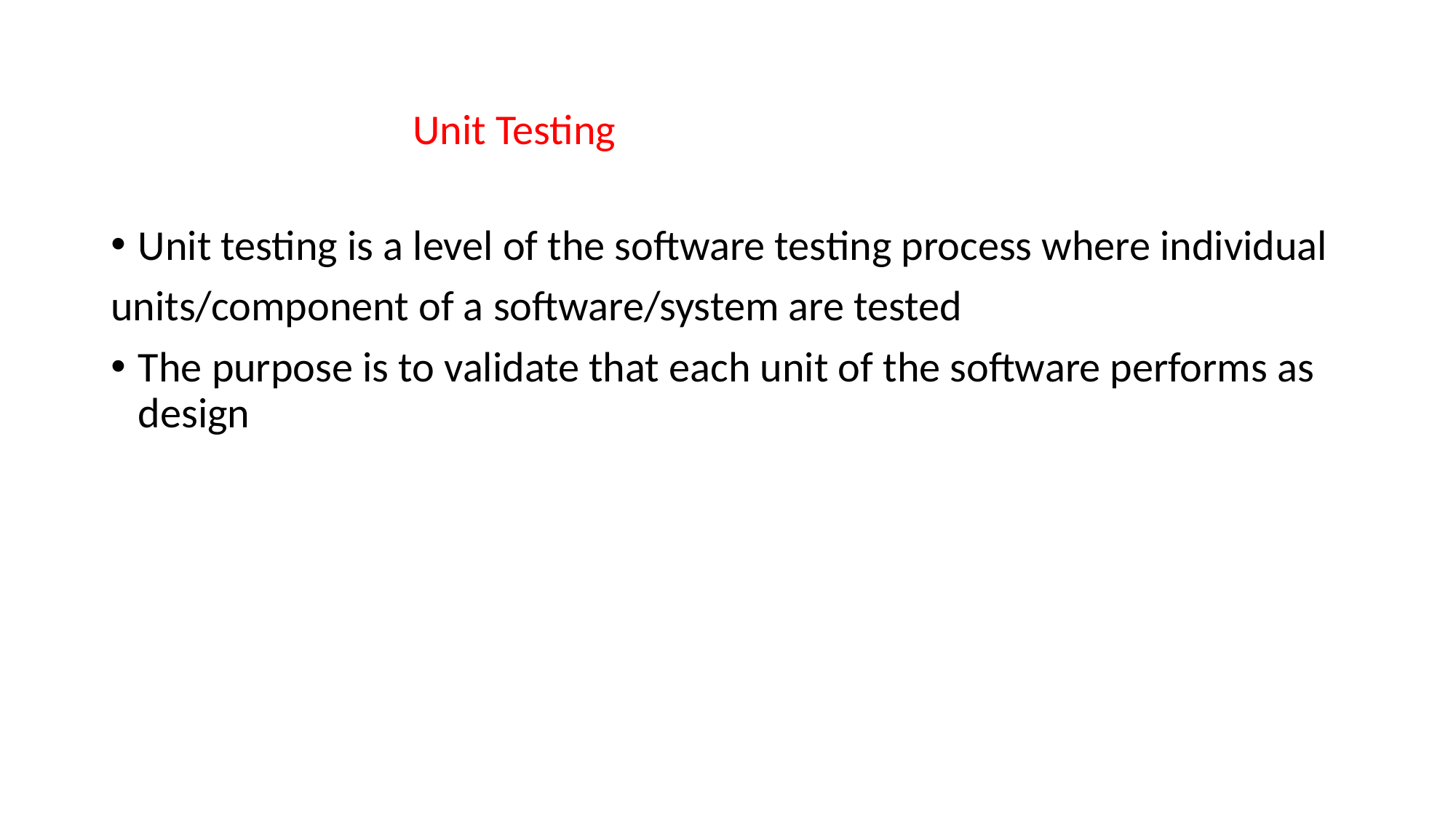

# Unit Testing
Unit testing is a level of the software testing process where individual
units/component of a software/system are tested
The purpose is to validate that each unit of the software performs as design